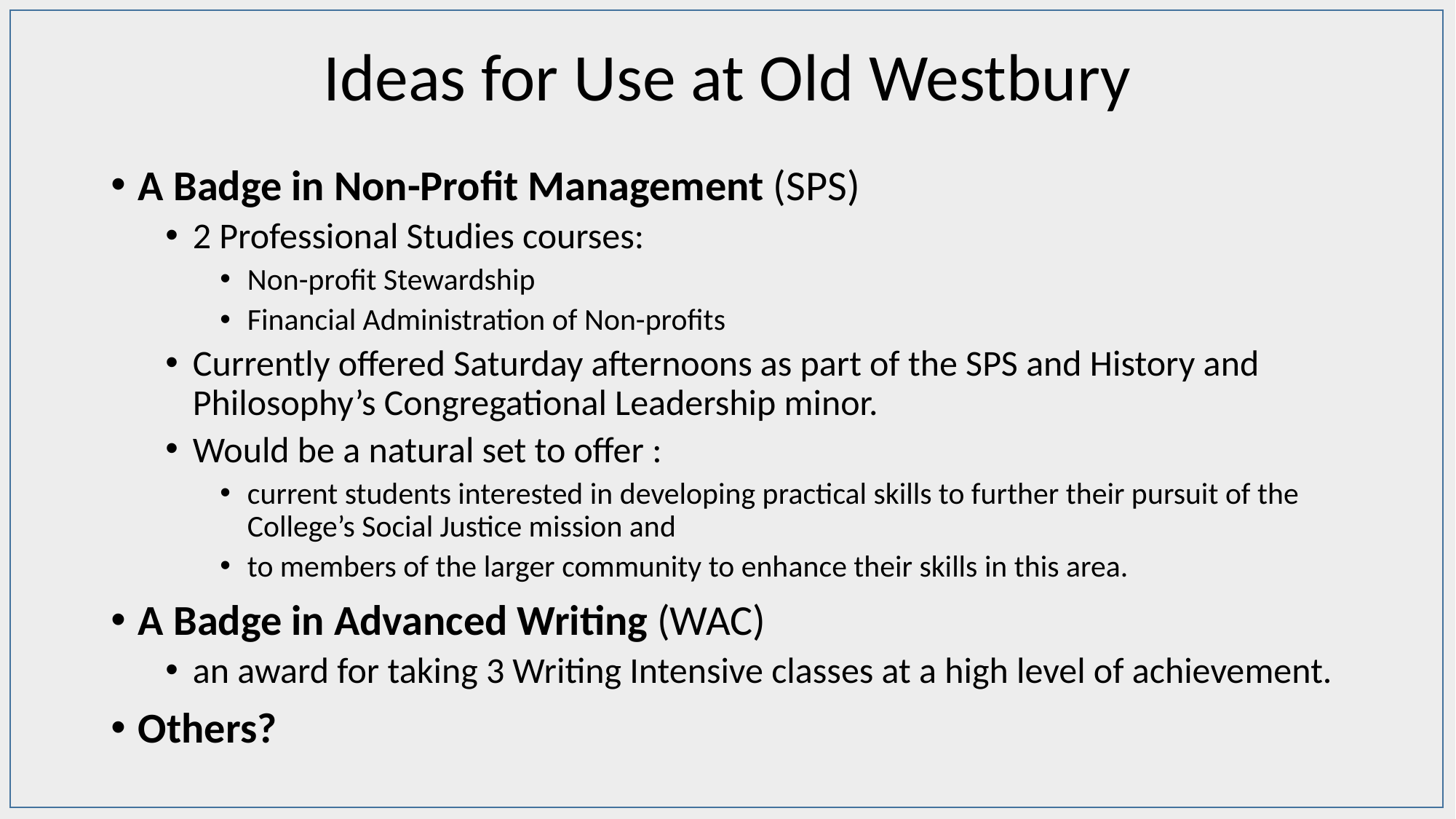

# Ideas for Use at Old Westbury

A Badge in Non-Profit Management (SPS)
2 Professional Studies courses:
Non-profit Stewardship
Financial Administration of Non-profits
Currently offered Saturday afternoons as part of the SPS and History and Philosophy’s Congregational Leadership minor.
Would be a natural set to offer :
current students interested in developing practical skills to further their pursuit of the College’s Social Justice mission and
to members of the larger community to enhance their skills in this area.
A Badge in Advanced Writing (WAC)
an award for taking 3 Writing Intensive classes at a high level of achievement.
Others?